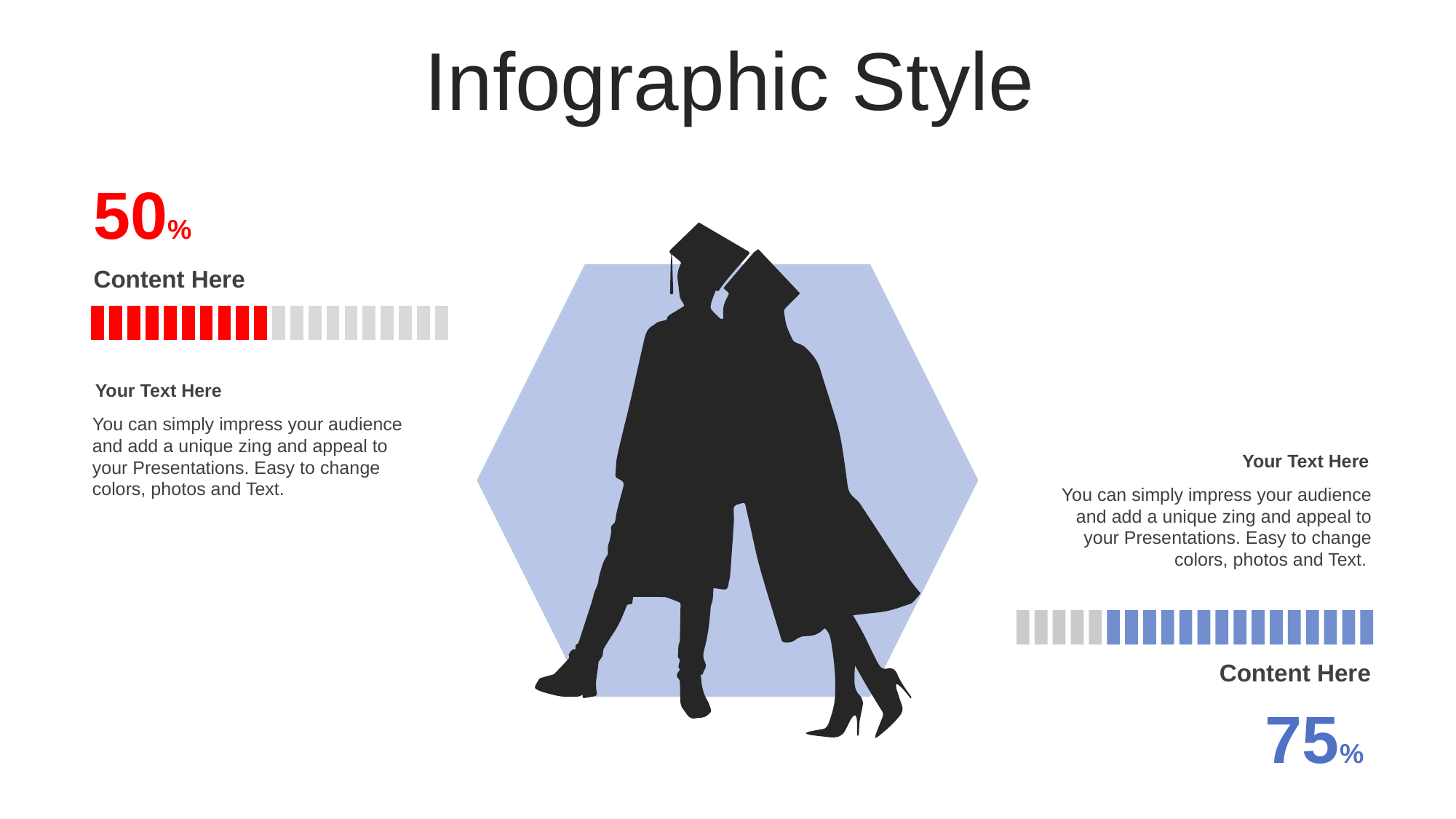

Infographic Style
50%

Content Here

Your Text Here
You can simply impress your audience and add a unique zing and appeal to your Presentations. Easy to change colors, photos and Text.
Your Text Here
You can simply impress your audience and add a unique zing and appeal to your Presentations. Easy to change colors, photos and Text.

Content Here
75%